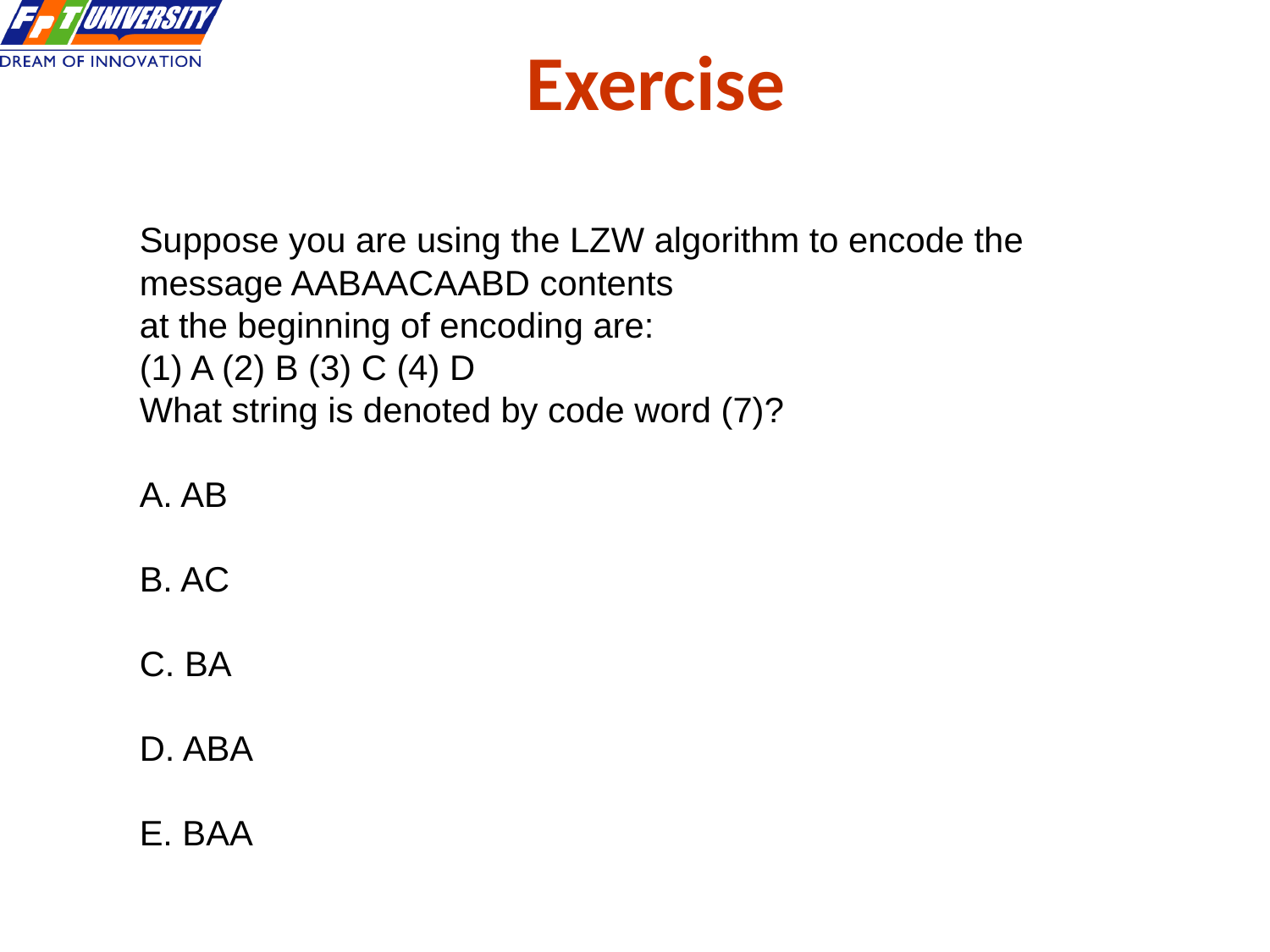

Exercise
Suppose you are using the LZW algorithm to encode the message AABAACAABD contents
at the beginning of encoding are:
(1) A (2) B (3) C (4) D
What string is denoted by code word (7)?

A. AB

B. AC

C. BA

D. ABA

E. BAA